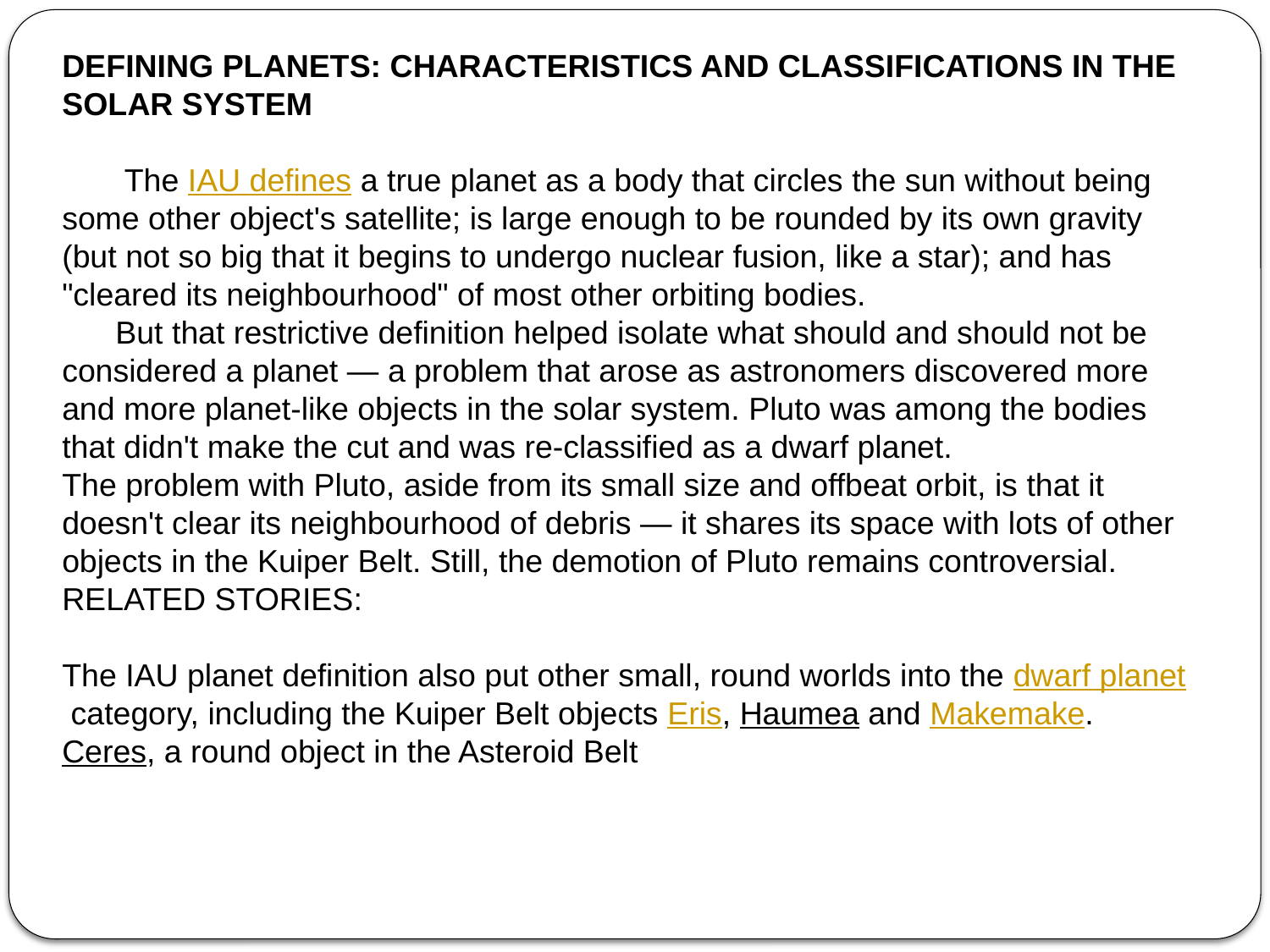

DEFINING PLANETS: CHARACTERISTICS AND CLASSIFICATIONS IN THE SOLAR SYSTEM

       The IAU defines a true planet as a body that circles the sun without being some other object's satellite; is large enough to be rounded by its own gravity (but not so big that it begins to undergo nuclear fusion, like a star); and has "cleared its neighbourhood" of most other orbiting bodies.
      But that restrictive definition helped isolate what should and should not be considered a planet — a problem that arose as astronomers discovered more and more planet-like objects in the solar system. Pluto was among the bodies that didn't make the cut and was re-classified as a dwarf planet.
The problem with Pluto, aside from its small size and offbeat orbit, is that it doesn't clear its neighbourhood of debris — it shares its space with lots of other objects in the Kuiper Belt. Still, the demotion of Pluto remains controversial.
RELATED STORIES:

The IAU planet definition also put other small, round worlds into the dwarf planet category, including the Kuiper Belt objects Eris, Haumea and Makemake.
Ceres, a round object in the Asteroid Belt